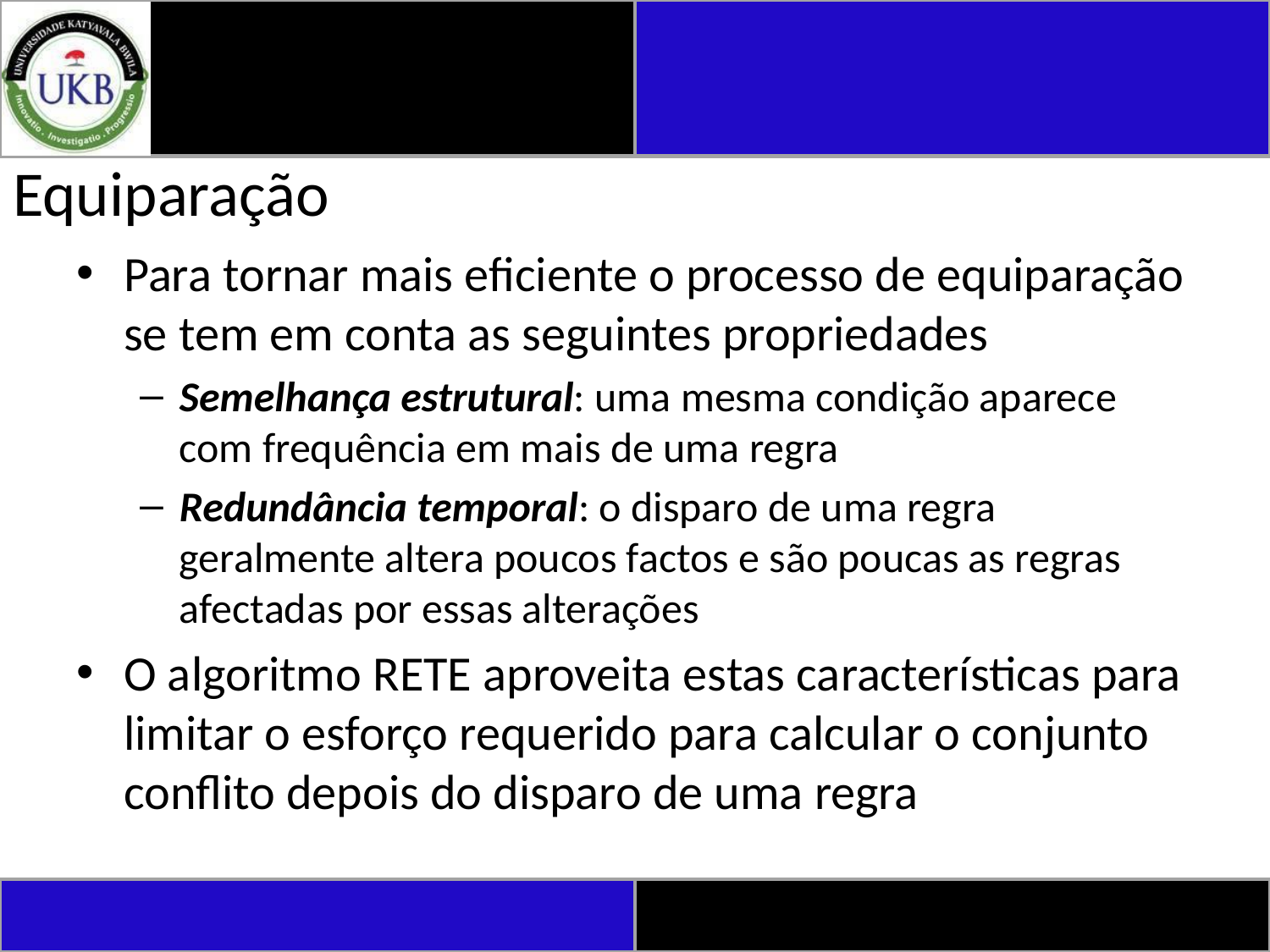

# Equiparação
Para tornar mais eficiente o processo de equiparação se tem em conta as seguintes propriedades
Semelhança estrutural: uma mesma condição aparece com frequência em mais de uma regra
Redundância temporal: o disparo de uma regra geralmente altera poucos factos e são poucas as regras afectadas por essas alterações
O algoritmo RETE aproveita estas características para limitar o esforço requerido para calcular o conjunto conflito depois do disparo de uma regra